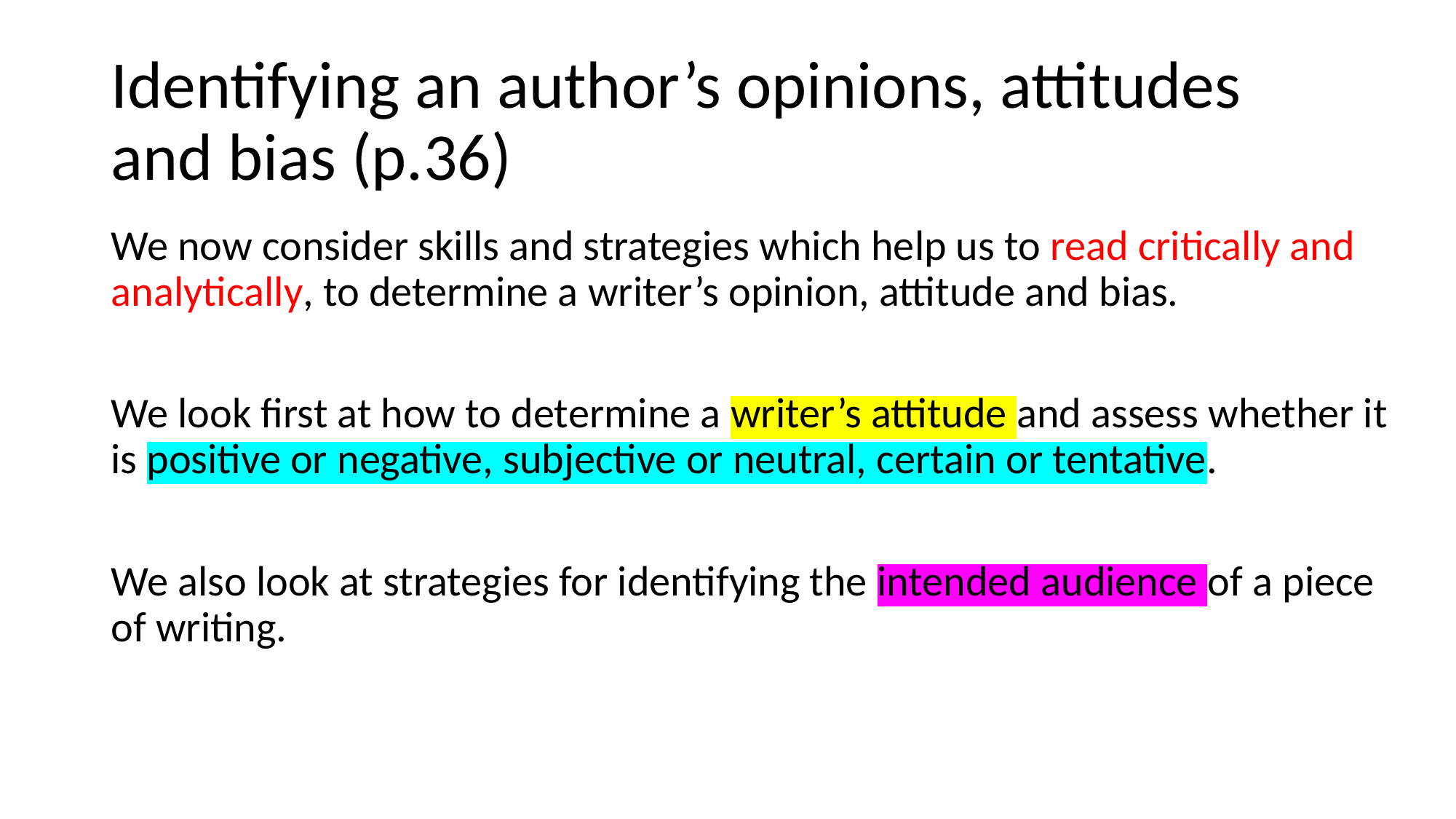

# Identifying an author’s opinions, attitudes and bias (p.36)
We now consider skills and strategies which help us to read critically and analytically, to determine a writer’s opinion, attitude and bias.

We look first at how to determine a writer’s attitude and assess whether it is positive or negative, subjective or neutral, certain or tentative.

We also look at strategies for identifying the intended audience of a piece of writing.